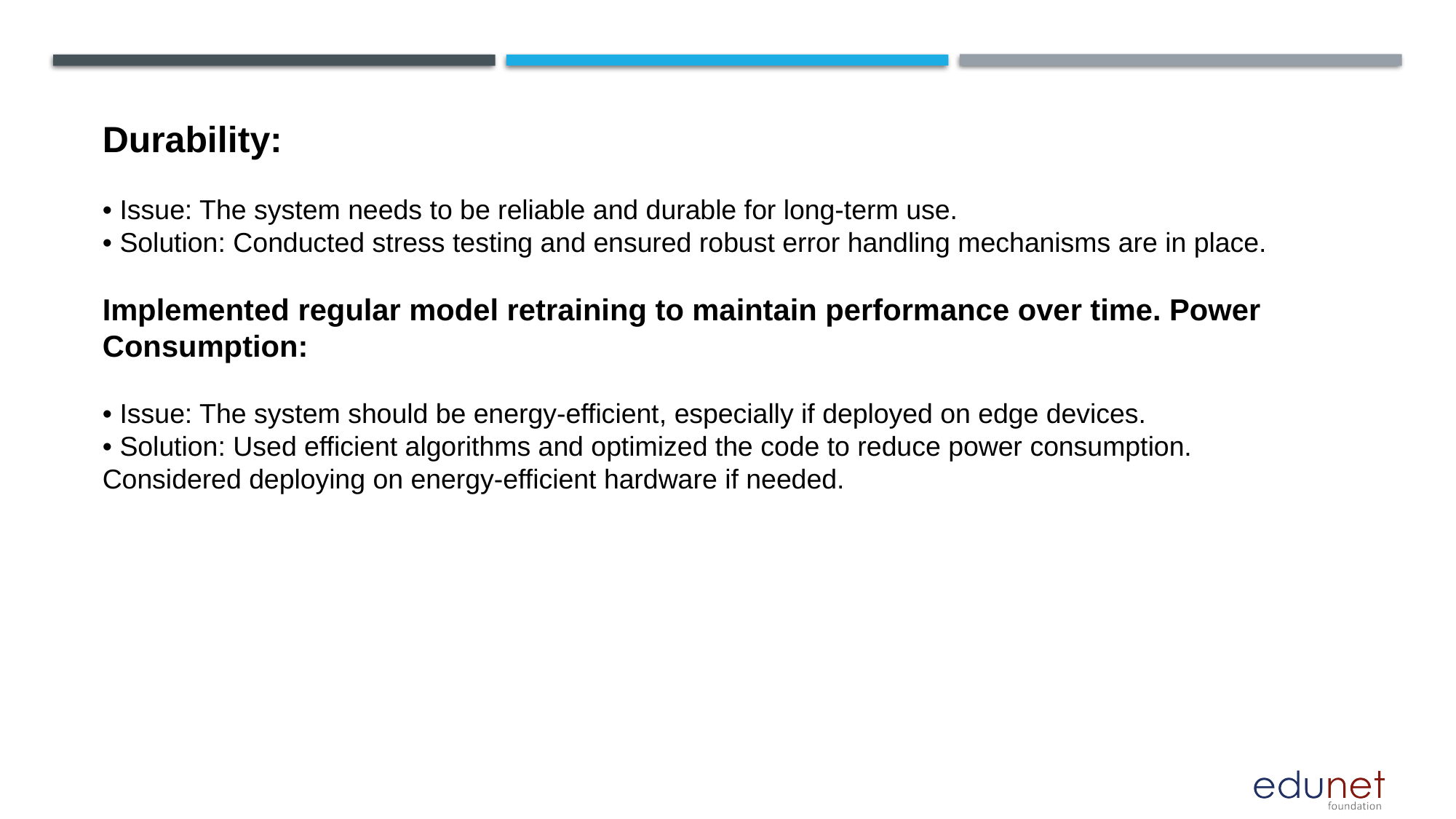

Durability:

• Issue: The system needs to be reliable and durable for long-term use.
• Solution: Conducted stress testing and ensured robust error handling mechanisms are in place.

Implemented regular model retraining to maintain performance over time. Power Consumption:

• Issue: The system should be energy-efficient, especially if deployed on edge devices.
• Solution: Used efficient algorithms and optimized the code to reduce power consumption.    Considered deploying on energy-efficient hardware if needed.